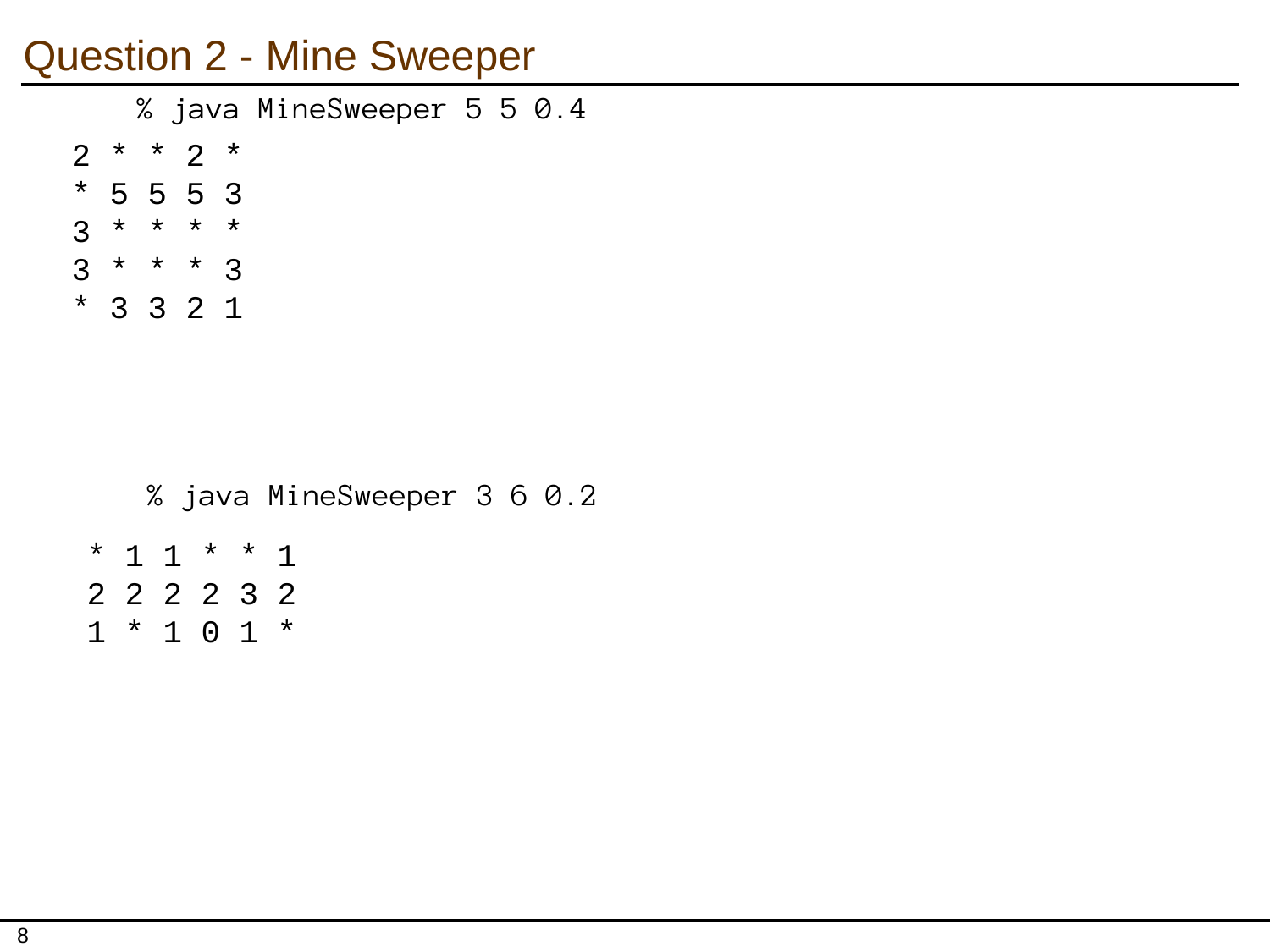

Question 2 - Mine Sweeper

		% java MineSweeper 5 5 0.4

2 * * 2 *
* 5 5 5 3
3 * * * *
3 * * * 3
* 3 3 2 1

		% java MineSweeper 3 6 0.2

* 1 1 * * 1
2 2 2 2 3 2
1 * 1 0 1 *
8